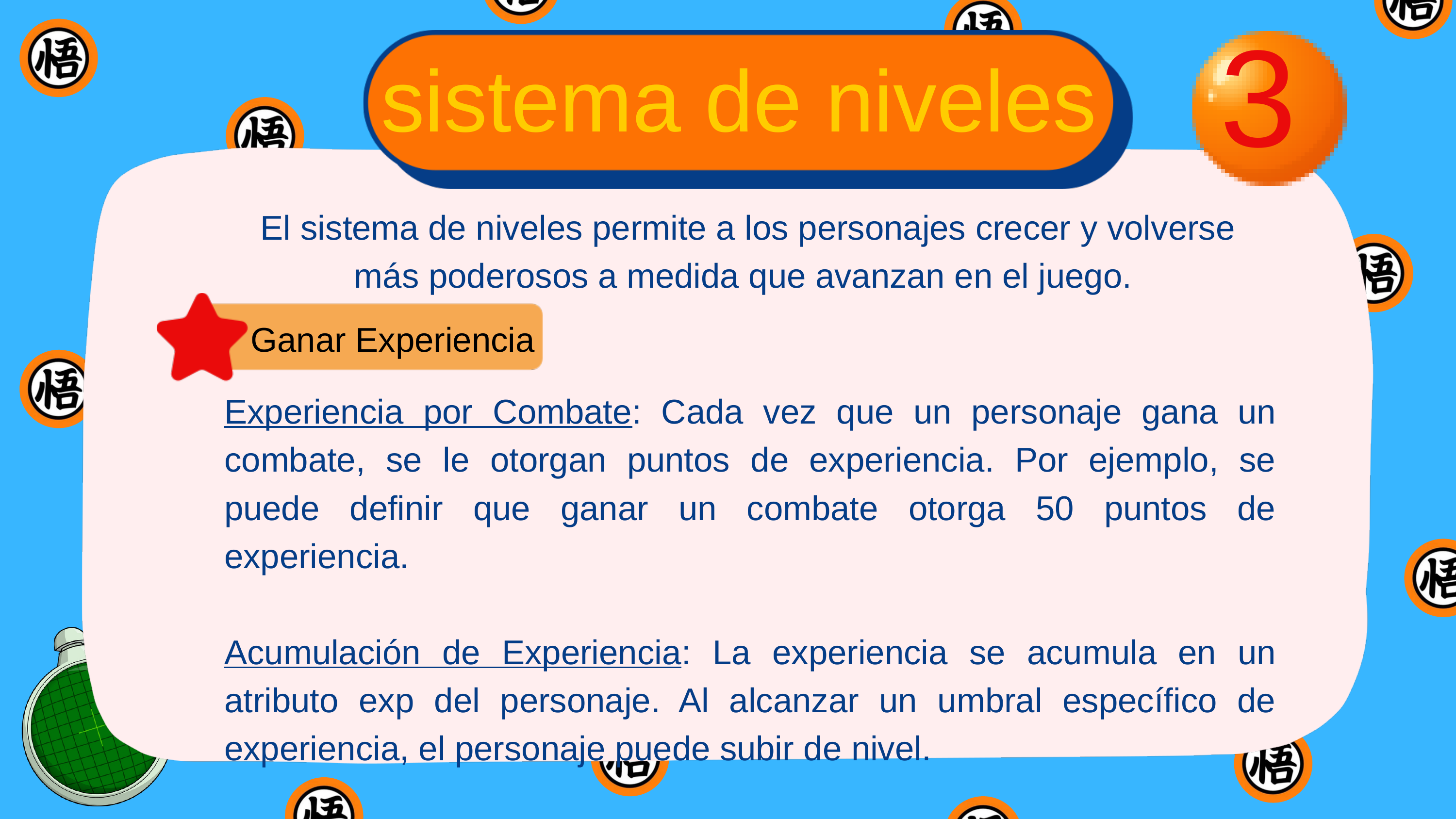

3
sistema de niveles

El sistema de niveles permite a los personajes crecer y volverse más poderosos a medida que avanzan en el juego.

Ganar Experiencia

Experiencia por Combate: Cada vez que un personaje gana un combate, se le otorgan puntos de experiencia. Por ejemplo, se puede definir que ganar un combate otorga 50 puntos de experiencia.

Acumulación de Experiencia: La experiencia se acumula en un atributo exp del personaje. Al alcanzar un umbral específico de experiencia, el personaje puede subir de nivel.